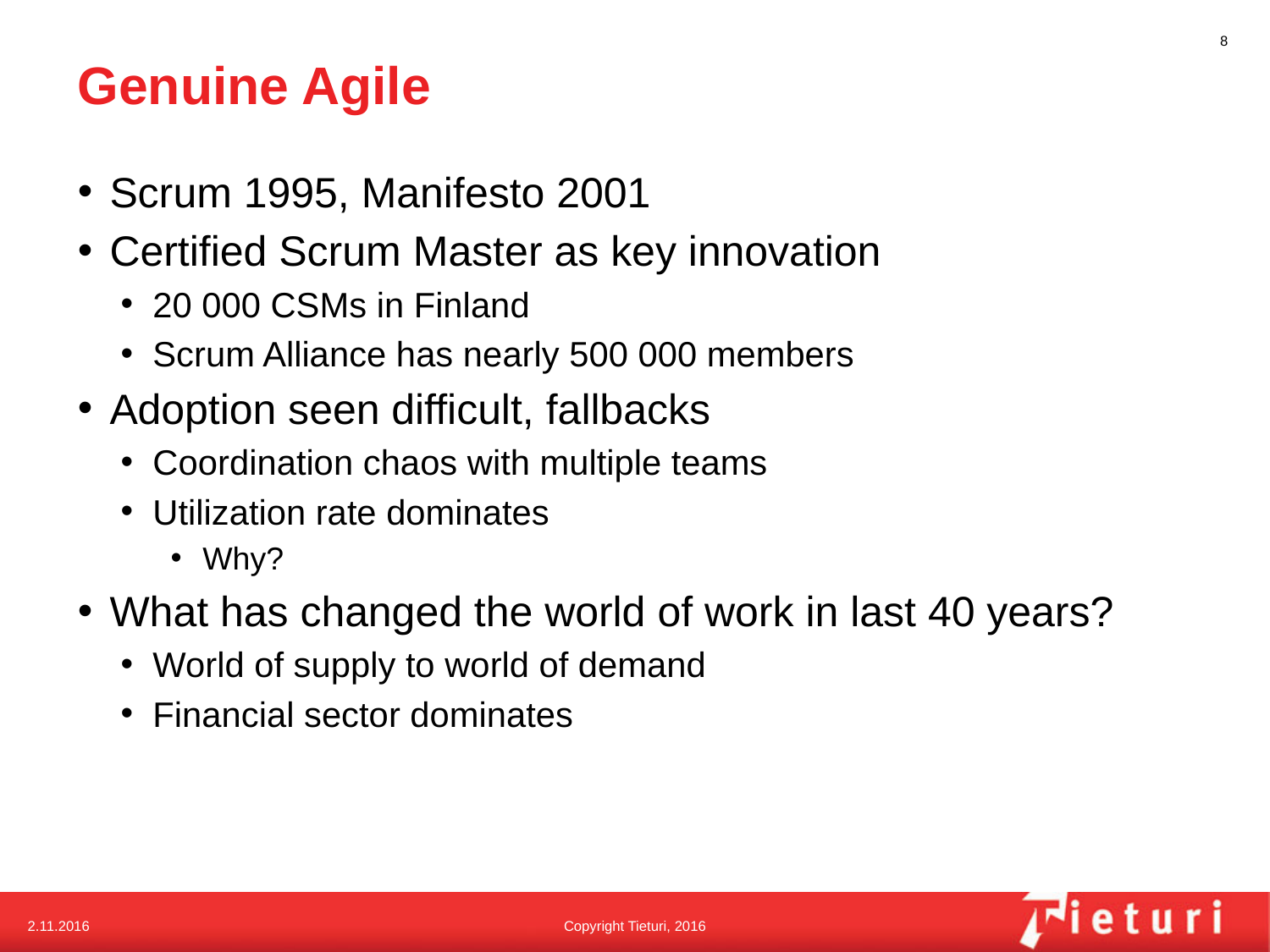

# Genuine Agile
8
Scrum 1995, Manifesto 2001
Certified Scrum Master as key innovation
20 000 CSMs in Finland
Scrum Alliance has nearly 500 000 members
Adoption seen difficult, fallbacks
Coordination chaos with multiple teams
Utilization rate dominates
Why?
What has changed the world of work in last 40 years?
World of supply to world of demand
Financial sector dominates

2.11.2016
Copyright Tieturi, 2016